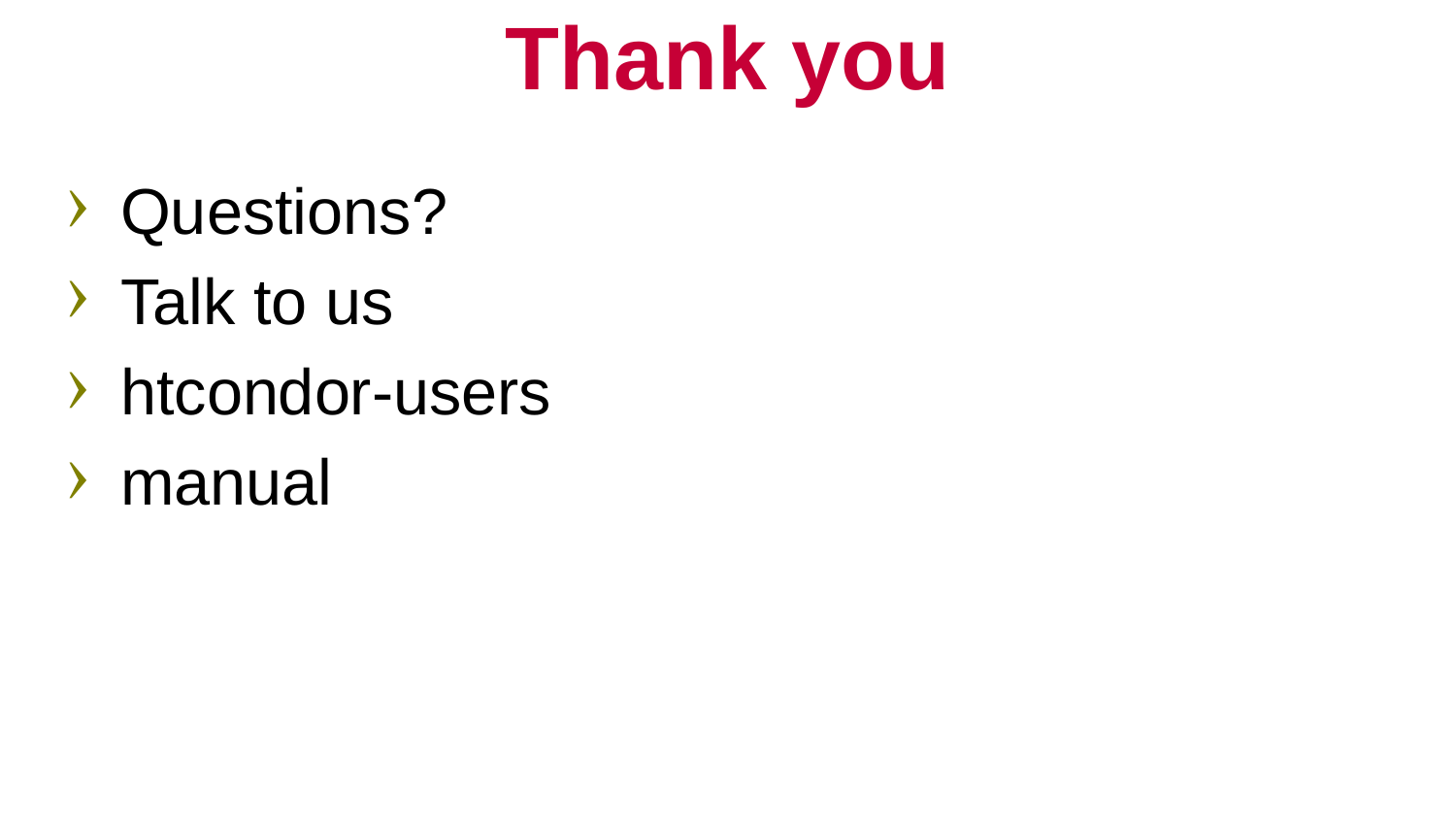

# Thank you
Questions?
Talk to us
htcondor-users
manual